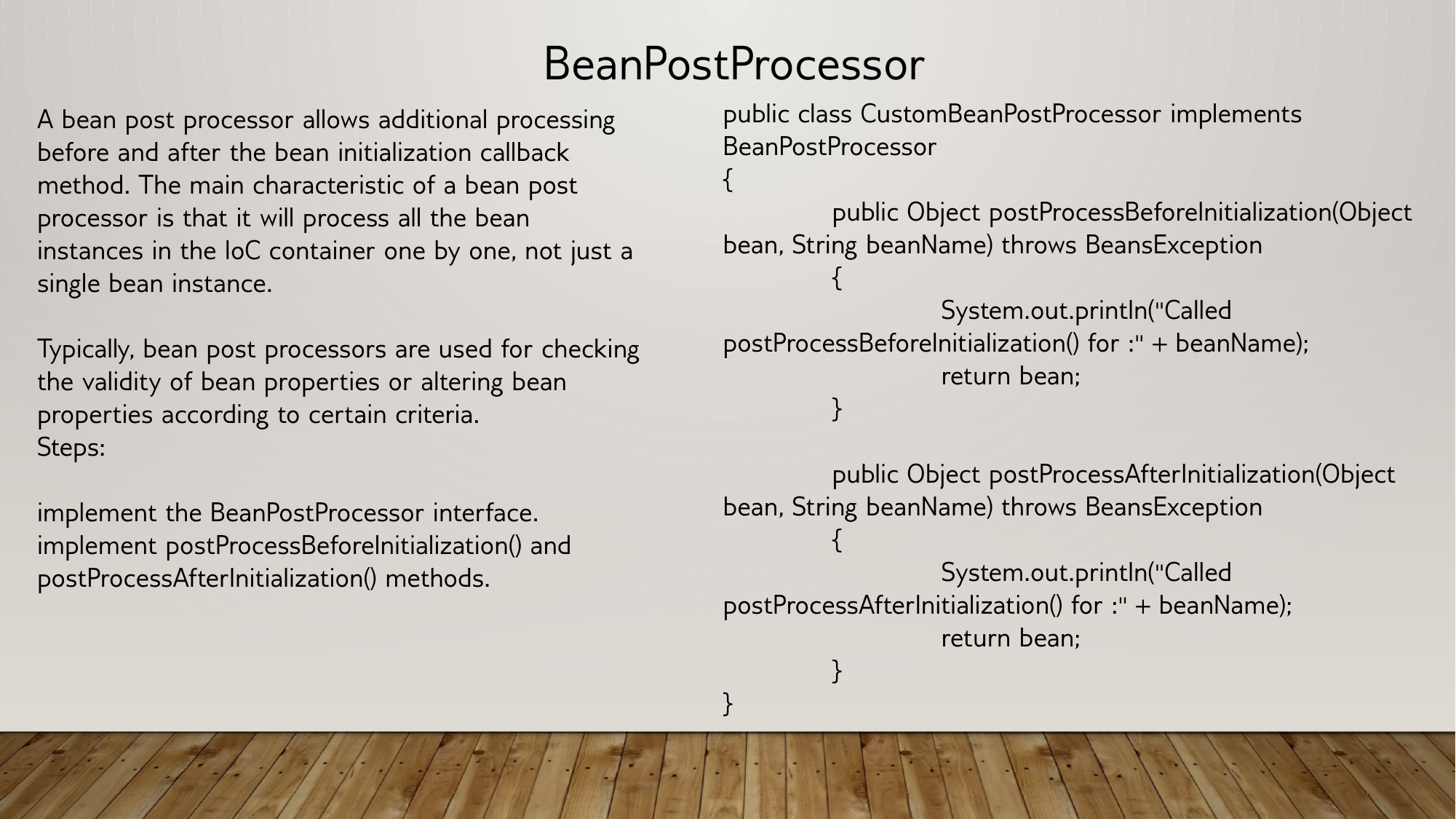

BeanPostProcessor
public class CustomBeanPostProcessor implements BeanPostProcessor
{
	public Object postProcessBeforeInitialization(Object bean, String beanName) throws BeansException
	{
		System.out.println("Called postProcessBeforeInitialization() for :" + beanName);
		return bean;
	}

	public Object postProcessAfterInitialization(Object bean, String beanName) throws BeansException
	{
		System.out.println("Called postProcessAfterInitialization() for :" + beanName);
		return bean;
	}
}
A bean post processor allows additional processing before and after the bean initialization callback method. The main characteristic of a bean post processor is that it will process all the bean instances in the IoC container one by one, not just a single bean instance.

Typically, bean post processors are used for checking the validity of bean properties or altering bean properties according to certain criteria.
Steps:

implement the BeanPostProcessor interface.
implement postProcessBeforeInitialization() and postProcessAfterInitialization() methods.